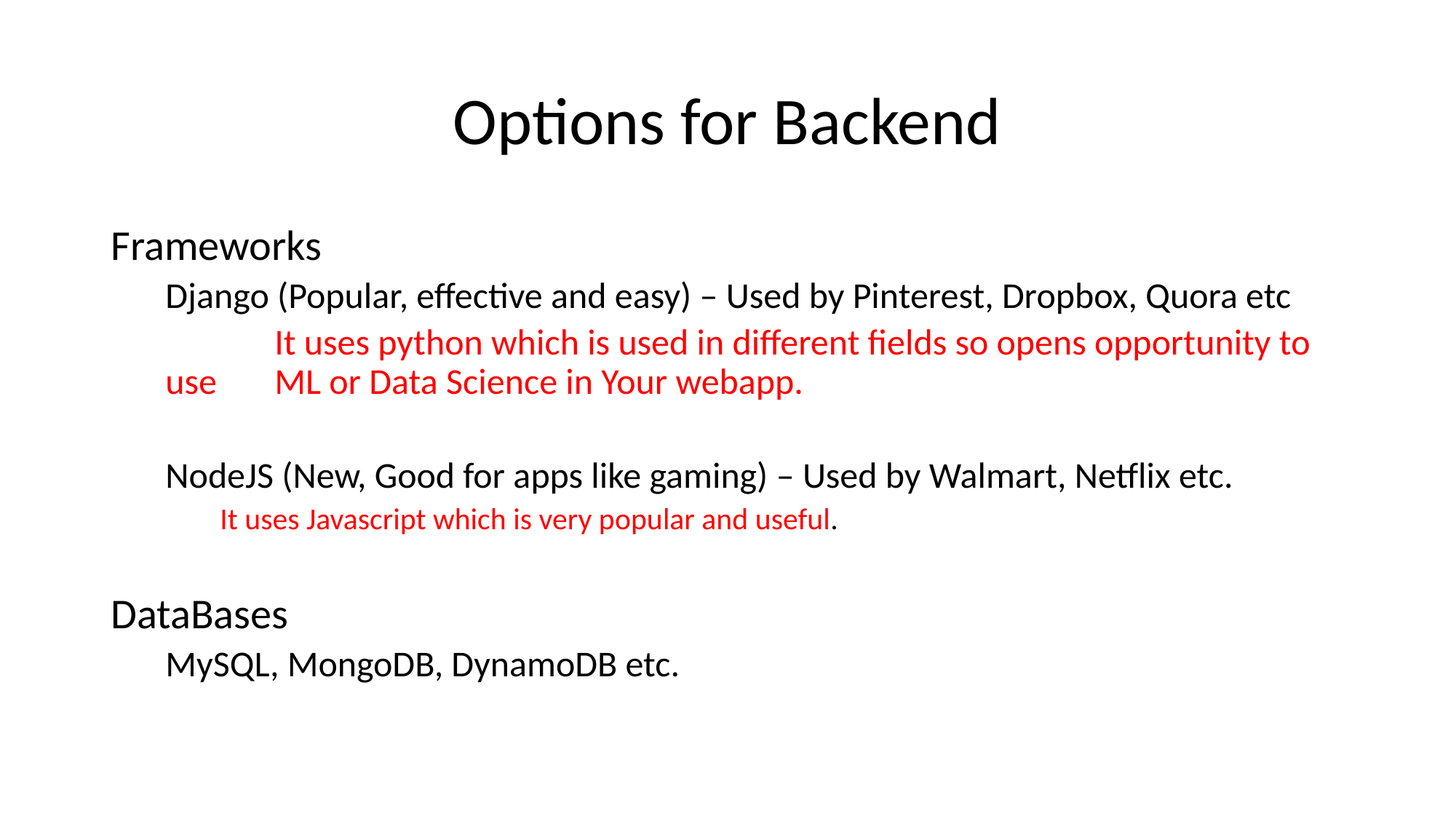

# Options for Backend
Frameworks
Django (Popular, effective and easy) – Used by Pinterest, Dropbox, Quora etc
	It uses python which is used in different fields so opens opportunity to use 	ML or Data Science in Your webapp.

NodeJS (New, Good for apps like gaming) – Used by Walmart, Netflix etc.
It uses Javascript which is very popular and useful.

DataBases
MySQL, MongoDB, DynamoDB etc.